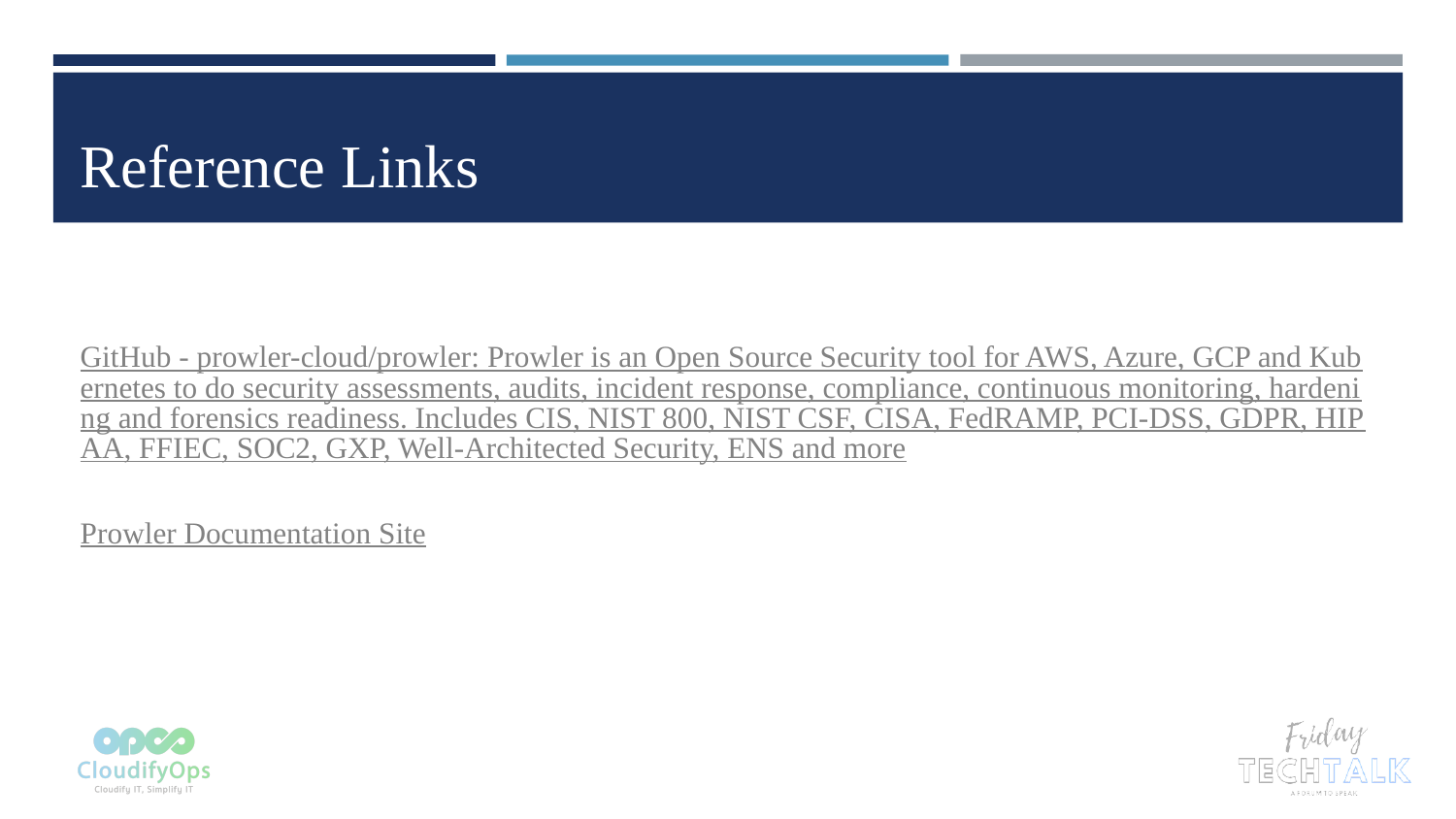

# Reference Links
GitHub - prowler-cloud/prowler: Prowler is an Open Source Security tool for AWS, Azure, GCP and Kubernetes to do security assessments, audits, incident response, compliance, continuous monitoring, hardening and forensics readiness. Includes CIS, NIST 800, NIST CSF, CISA, FedRAMP, PCI-DSS, GDPR, HIPAA, FFIEC, SOC2, GXP, Well-Architected Security, ENS and more

Prowler Documentation Site